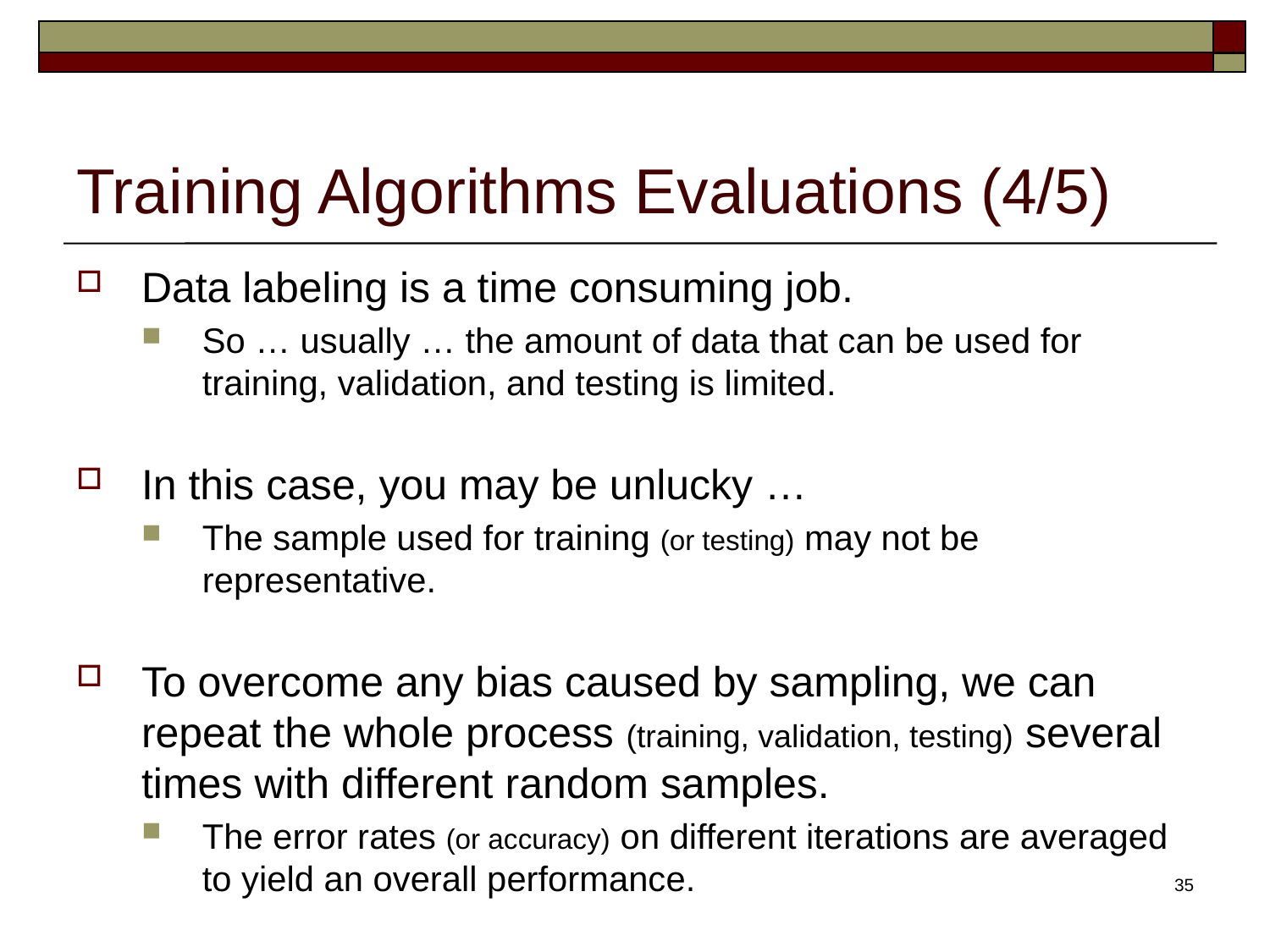

# Training Algorithms Evaluations (4/5)
Data labeling is a time consuming job.
So … usually … the amount of data that can be used for training, validation, and testing is limited.

In this case, you may be unlucky …
The sample used for training (or testing) may not be representative.

To overcome any bias caused by sampling, we can repeat the whole process (training, validation, testing) several times with different random samples.
The error rates (or accuracy) on different iterations are averaged to yield an overall performance.
35